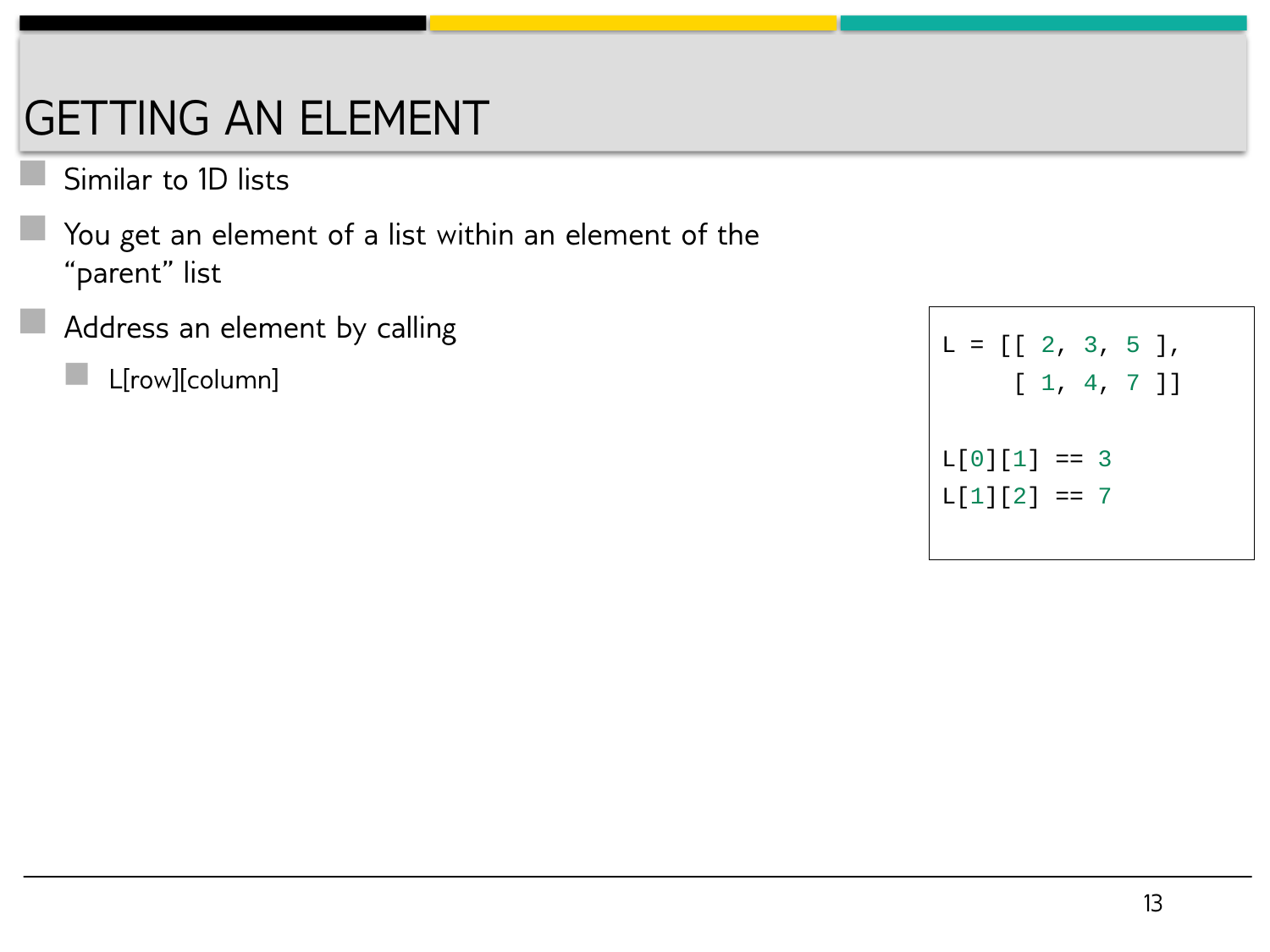

# Getting an Element
Similar to 1D lists
You get an element of a list within an element of the “parent” list
Address an element by calling
L[row][column]
L = [[ 2, 3, 5 ],
     [ 1, 4, 7 ]]

L[0][1] == 3
L[1][2] == 7

13